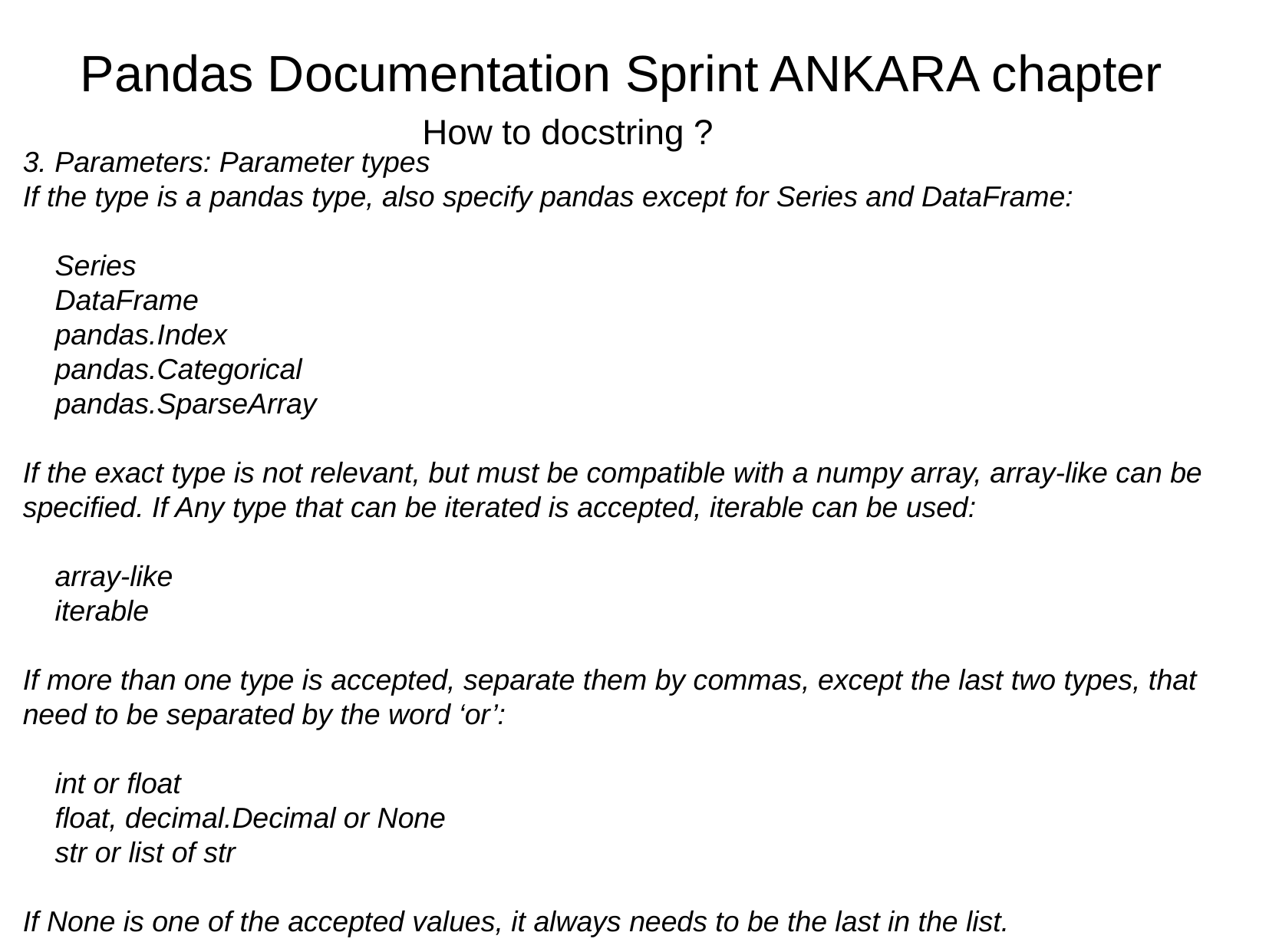

Pandas Documentation Sprint ANKARA chapter
How to docstring ?
3. Parameters: Parameter types
If the type is a pandas type, also specify pandas except for Series and DataFrame:

    Series
    DataFrame
    pandas.Index
    pandas.Categorical
    pandas.SparseArray

If the exact type is not relevant, but must be compatible with a numpy array, array-like can be specified. If Any type that can be iterated is accepted, iterable can be used:

    array-like
    iterable

If more than one type is accepted, separate them by commas, except the last two types, that need to be separated by the word ‘or’:

    int or float
    float, decimal.Decimal or None
    str or list of str

If None is one of the accepted values, it always needs to be the last in the list.